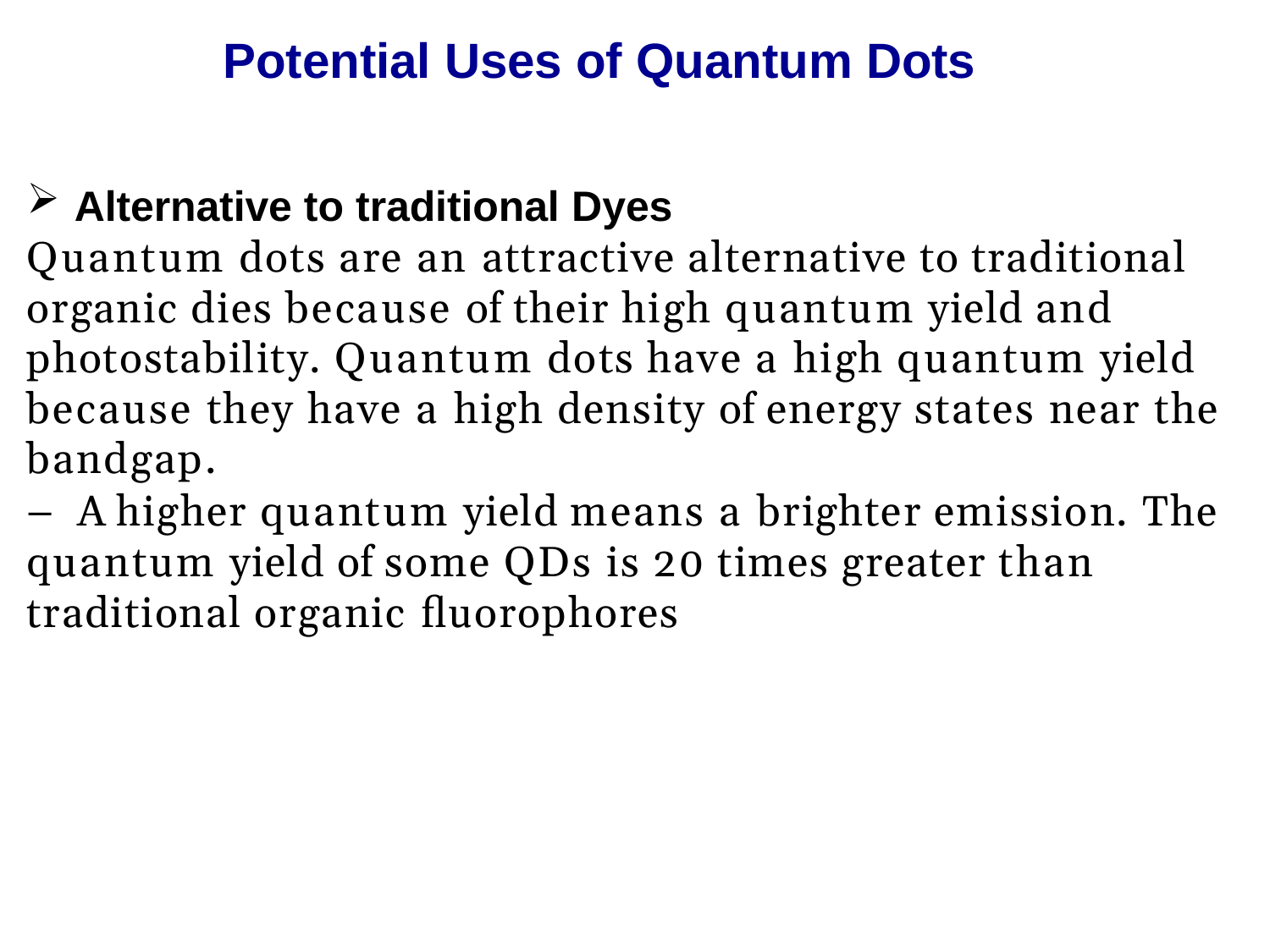

# Potential Uses of Quantum Dots
Alternative to traditional Dyes
Quantum dots are an attractive alternative to traditional  organic dies because of their high quantum yield and  photostability. Quantum dots have a high quantum yield  because they have a high density of energy states near the  bandgap.
–	A higher quantum yield means a brighter emission. The  quantum yield of some QDs is 20 times greater than  traditional organic fluorophores